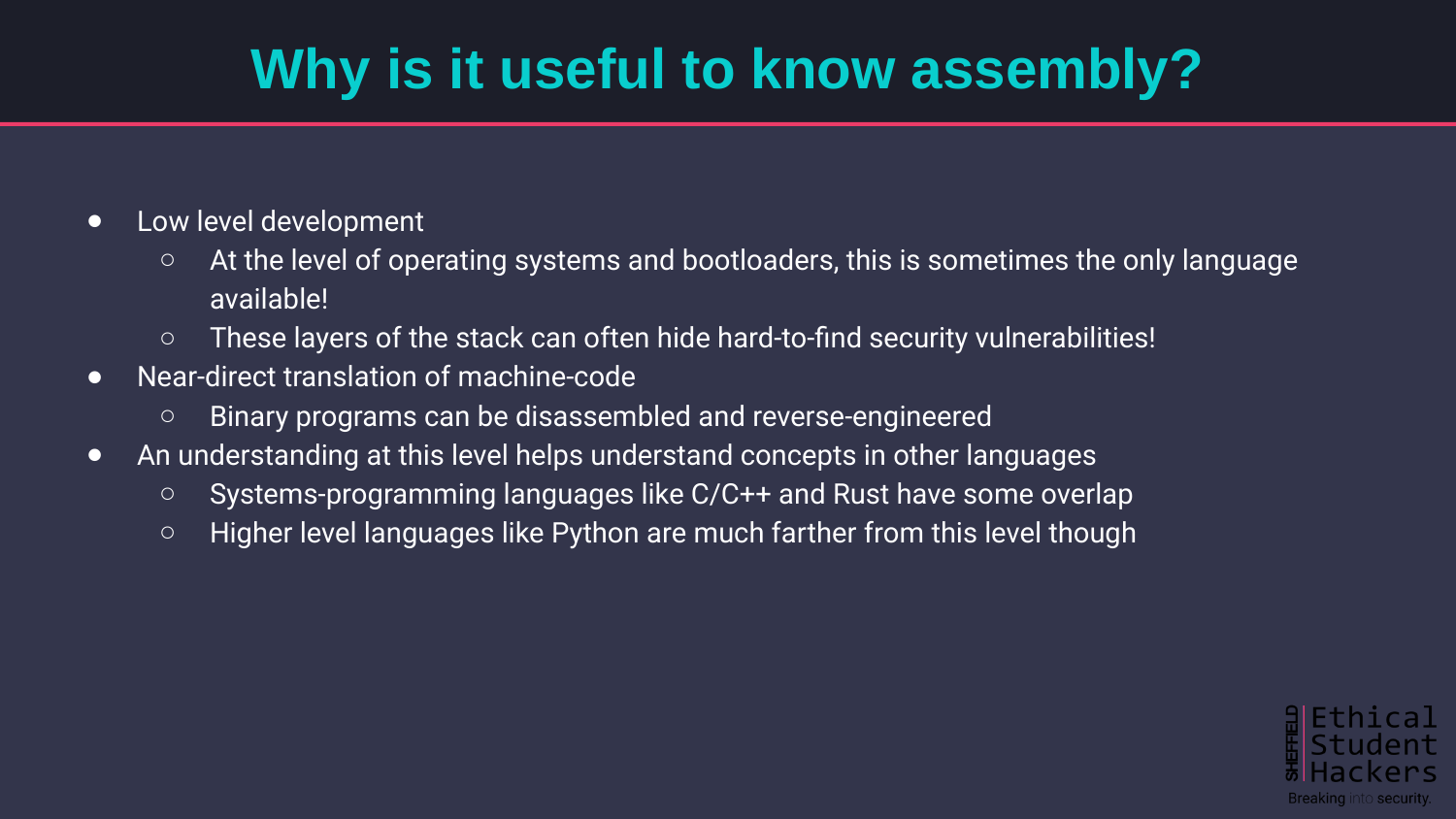

# Why is it useful to know assembly?
Low level development
At the level of operating systems and bootloaders, this is sometimes the only language available!
These layers of the stack can often hide hard-to-find security vulnerabilities!
Near-direct translation of machine-code
Binary programs can be disassembled and reverse-engineered
An understanding at this level helps understand concepts in other languages
Systems-programming languages like C/C++ and Rust have some overlap
Higher level languages like Python are much farther from this level though